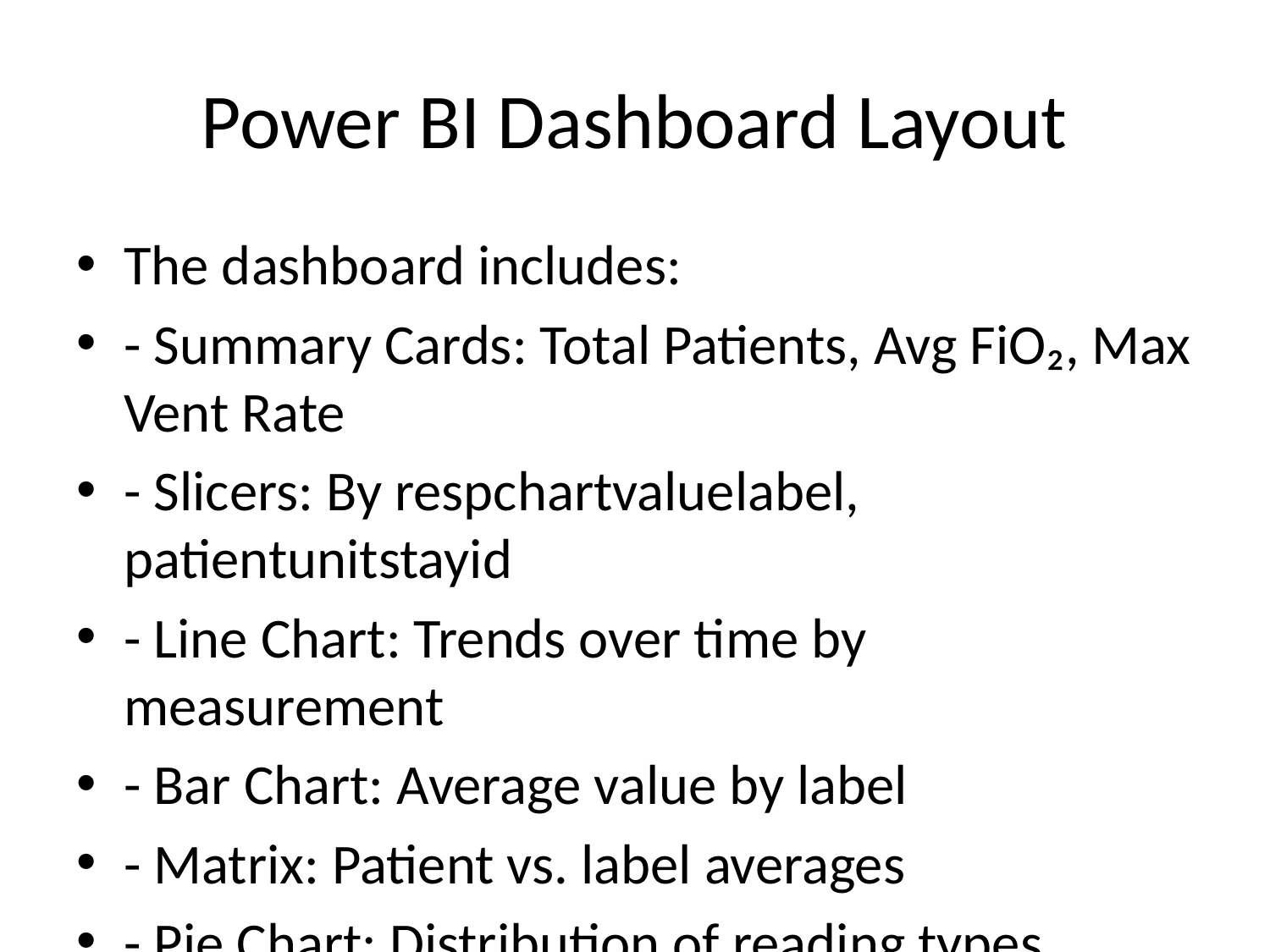

# Power BI Dashboard Layout
The dashboard includes:
- Summary Cards: Total Patients, Avg FiO₂, Max Vent Rate
- Slicers: By respchartvaluelabel, patientunitstayid
- Line Chart: Trends over time by measurement
- Bar Chart: Average value by label
- Matrix: Patient vs. label averages
- Pie Chart: Distribution of reading types